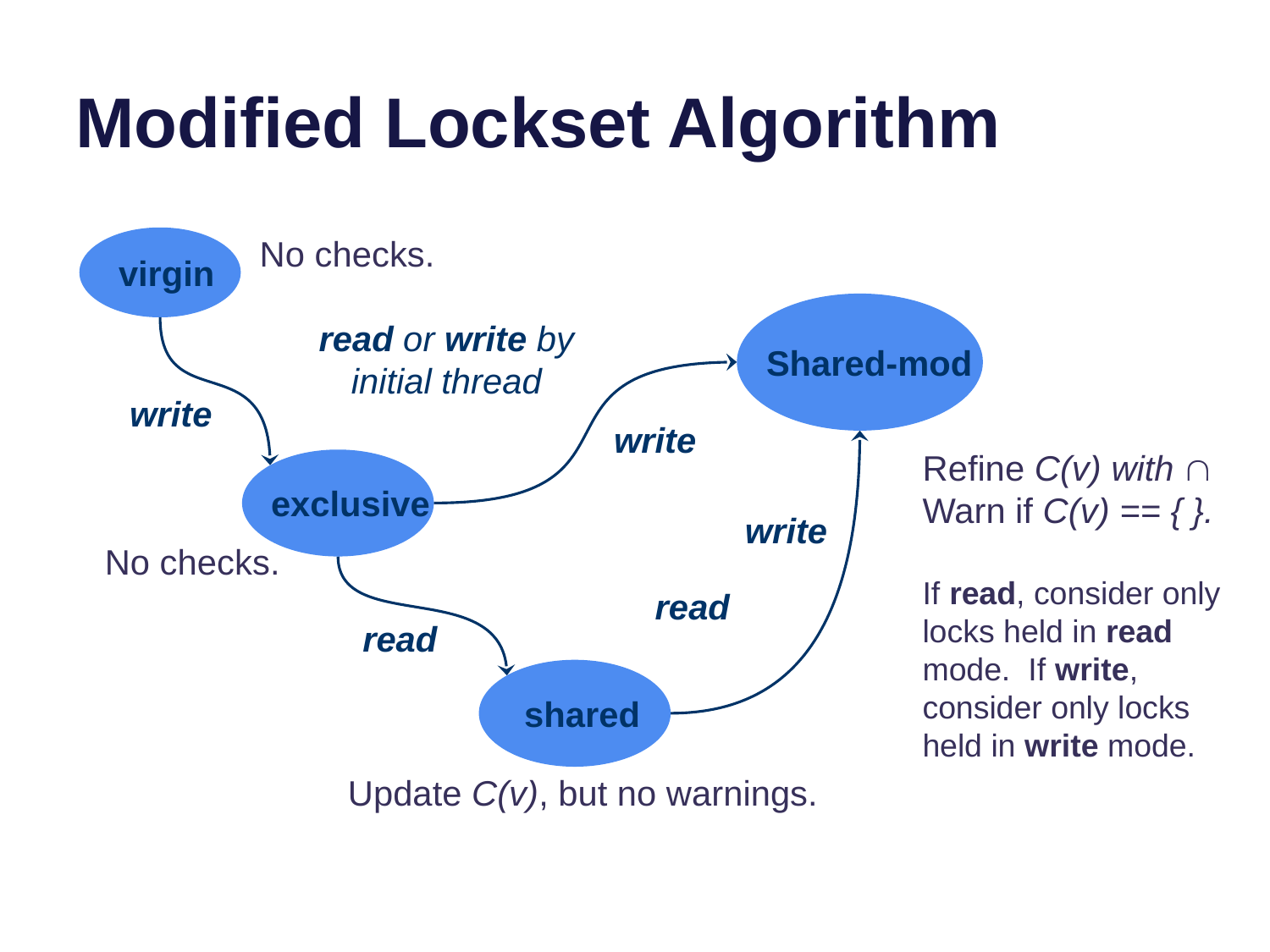

# Modified Lockset Algorithm
No checks.

virgin

Shared-mod
read or write by
initial thread

exclusive
write
write
Refine C(v) with ∩ Warn if C(v) == { }.

If read, consider only locks held in read mode.  If write, consider only locks held in write mode.
write
No checks.
read

shared
read
Update C(v), but no warnings.